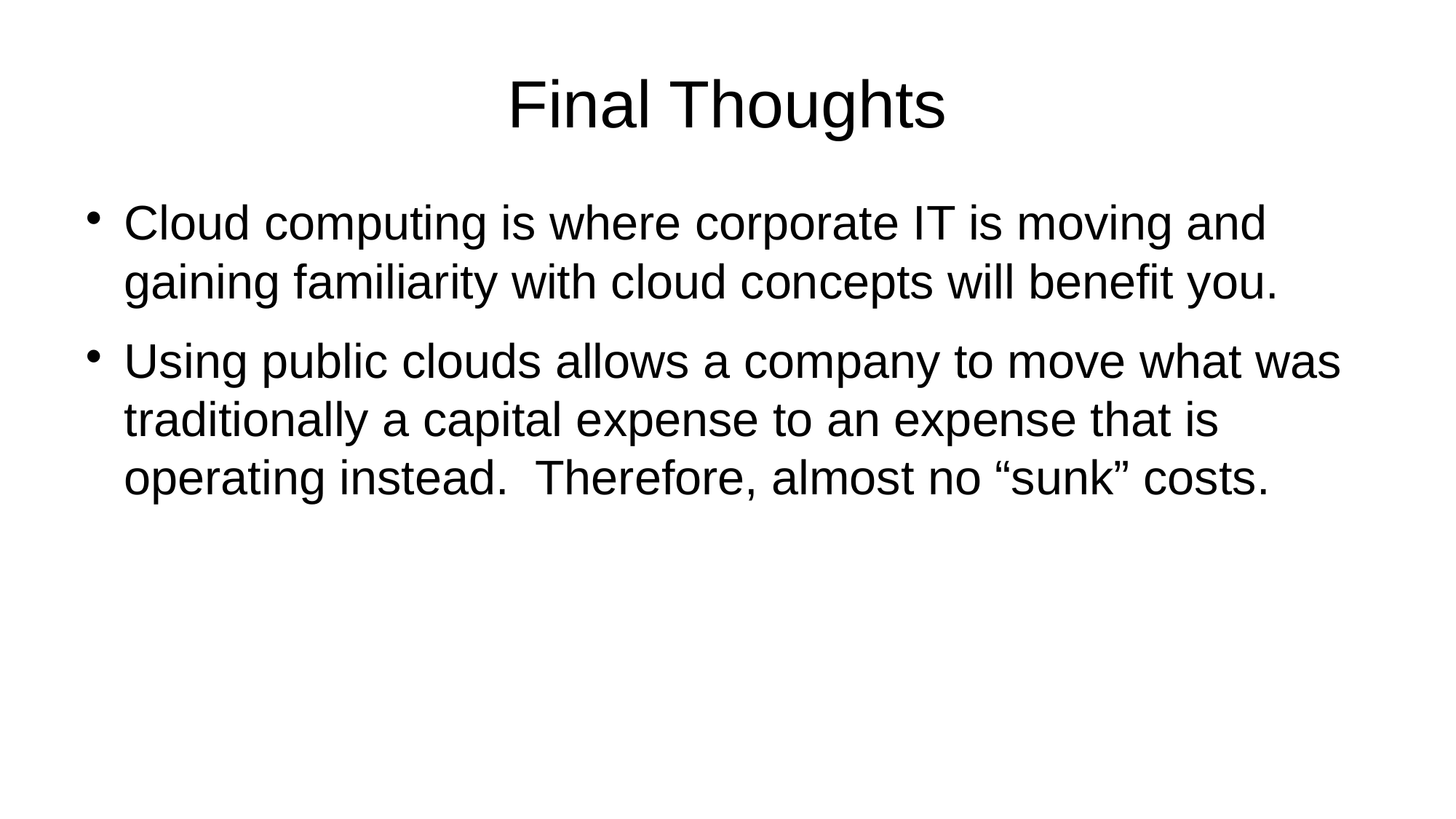

Final Thoughts
Cloud computing is where corporate IT is moving and gaining familiarity with cloud concepts will benefit you.
Using public clouds allows a company to move what was traditionally a capital expense to an expense that is operating instead.  Therefore, almost no “sunk” costs.